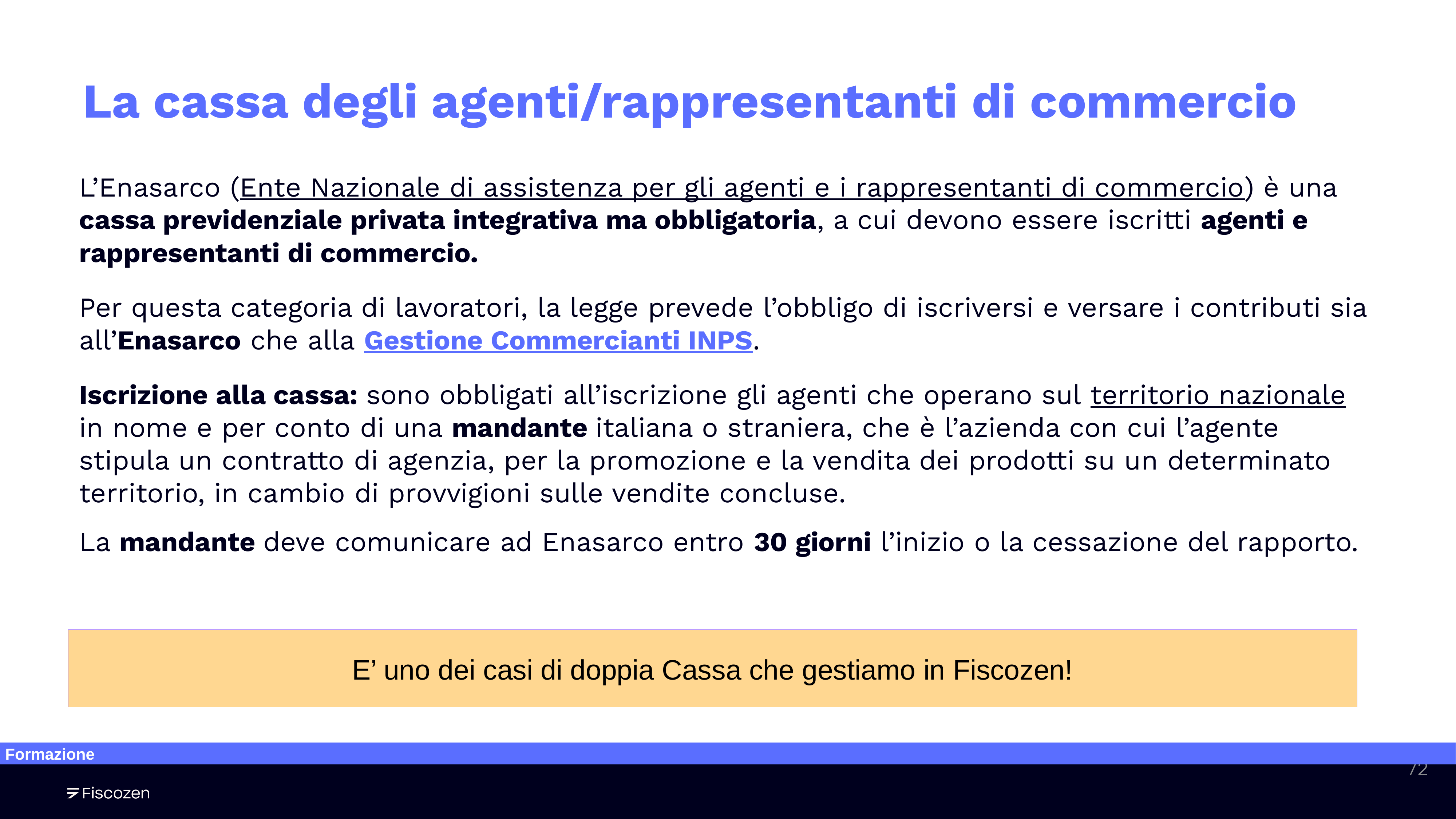

La cassa degli agenti/rappresentanti di commercio
L’Enasarco (Ente Nazionale di assistenza per gli agenti e i rappresentanti di commercio) è una cassa previdenziale privata integrativa ma obbligatoria, a cui devono essere iscritti agenti e rappresentanti di commercio.
Per questa categoria di lavoratori, la legge prevede l’obbligo di iscriversi e versare i contributi sia all’Enasarco che alla Gestione Commercianti INPS.
Iscrizione alla cassa: sono obbligati all’iscrizione gli agenti che operano sul territorio nazionale in nome e per conto di una mandante italiana o straniera, che è l’azienda con cui l’agente stipula un contratto di agenzia, per la promozione e la vendita dei prodotti su un determinato territorio, in cambio di provvigioni sulle vendite concluse.
La mandante deve comunicare ad Enasarco entro 30 giorni l’inizio o la cessazione del rapporto.
E’ uno dei casi di doppia Cassa che gestiamo in Fiscozen!
Formazione
72